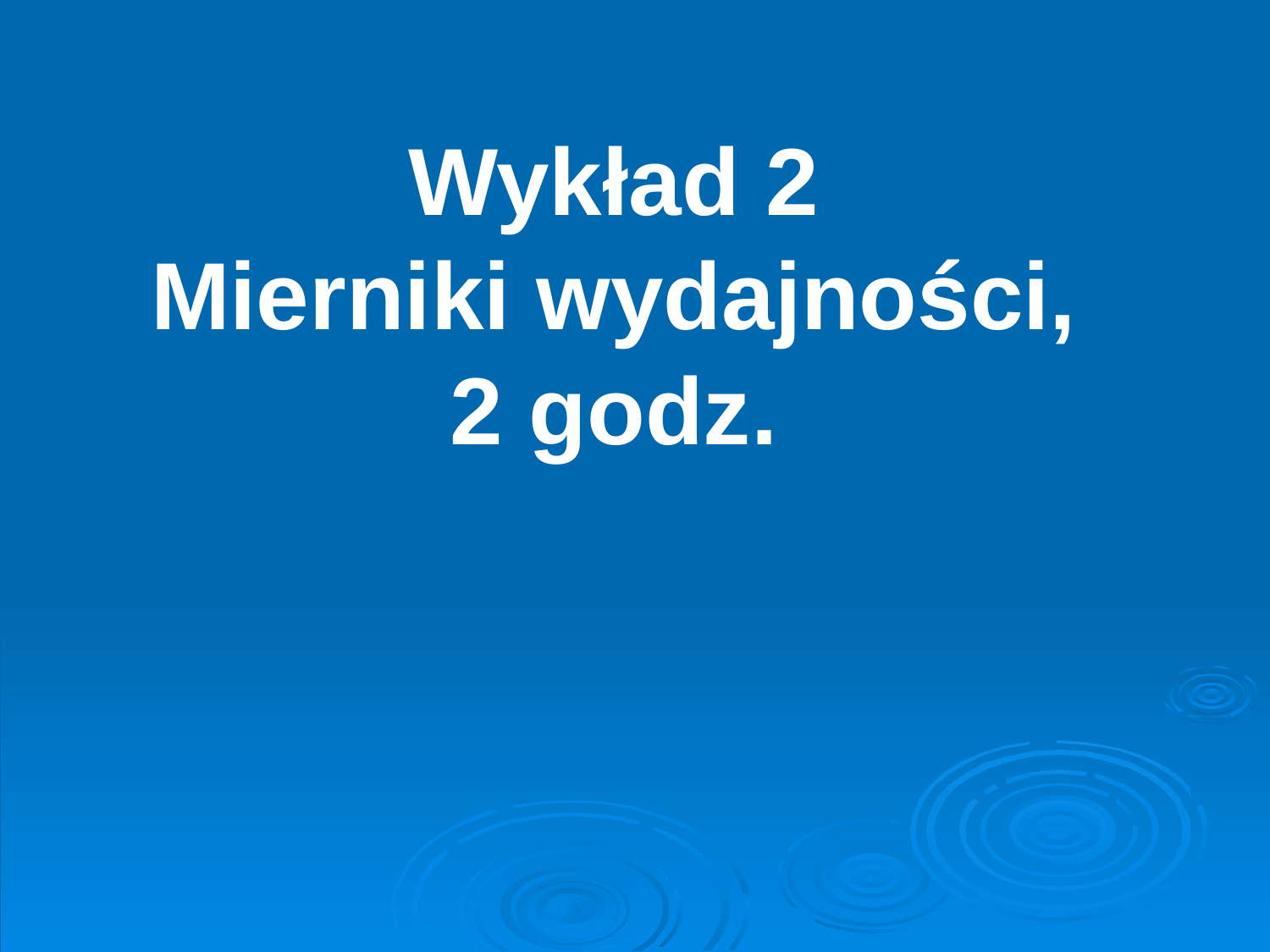

# Wykład 2 Mierniki wydajności, 2 godz.